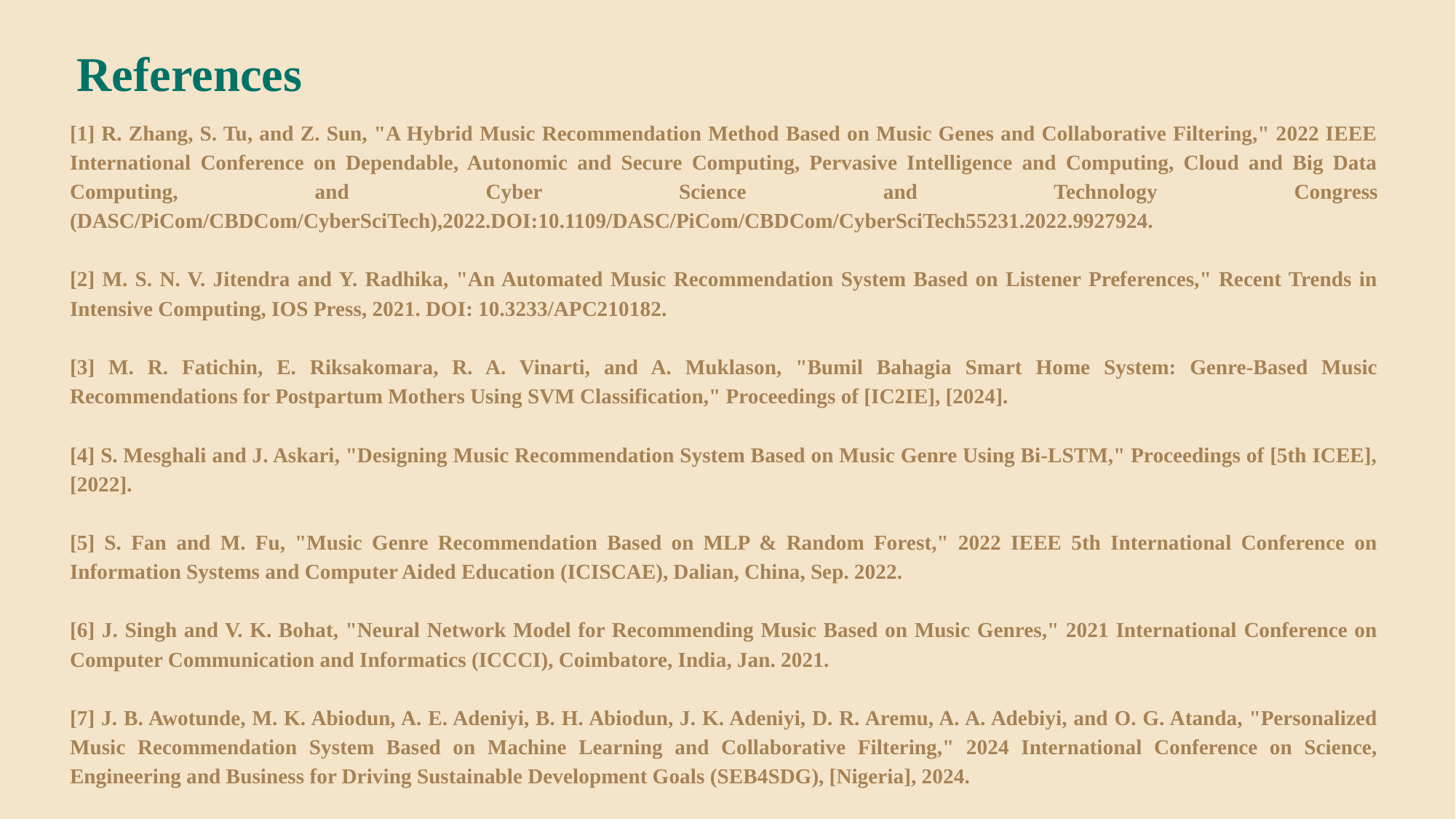

References
[1] R. Zhang, S. Tu, and Z. Sun, "A Hybrid Music Recommendation Method Based on Music Genes and Collaborative Filtering," 2022 IEEE International Conference on Dependable, Autonomic and Secure Computing, Pervasive Intelligence and Computing, Cloud and Big Data Computing, and Cyber Science and Technology Congress (DASC/PiCom/CBDCom/CyberSciTech),2022.DOI:10.1109/DASC/PiCom/CBDCom/CyberSciTech55231.2022.9927924.

[2] M. S. N. V. Jitendra and Y. Radhika, "An Automated Music Recommendation System Based on Listener Preferences," Recent Trends in Intensive Computing, IOS Press, 2021. DOI: 10.3233/APC210182.

[3] M. R. Fatichin, E. Riksakomara, R. A. Vinarti, and A. Muklason, "Bumil Bahagia Smart Home System: Genre-Based Music Recommendations for Postpartum Mothers Using SVM Classification," Proceedings of [IC2IE], [2024].

[4] S. Mesghali and J. Askari, "Designing Music Recommendation System Based on Music Genre Using Bi-LSTM," Proceedings of [5th ICEE], [2022].

[5] S. Fan and M. Fu, "Music Genre Recommendation Based on MLP & Random Forest," 2022 IEEE 5th International Conference on Information Systems and Computer Aided Education (ICISCAE), Dalian, China, Sep. 2022.

[6] J. Singh and V. K. Bohat, "Neural Network Model for Recommending Music Based on Music Genres," 2021 International Conference on Computer Communication and Informatics (ICCCI), Coimbatore, India, Jan. 2021.

[7] J. B. Awotunde, M. K. Abiodun, A. E. Adeniyi, B. H. Abiodun, J. K. Adeniyi, D. R. Aremu, A. A. Adebiyi, and O. G. Atanda, "Personalized Music Recommendation System Based on Machine Learning and Collaborative Filtering," 2024 International Conference on Science, Engineering and Business for Driving Sustainable Development Goals (SEB4SDG), [Nigeria], 2024.